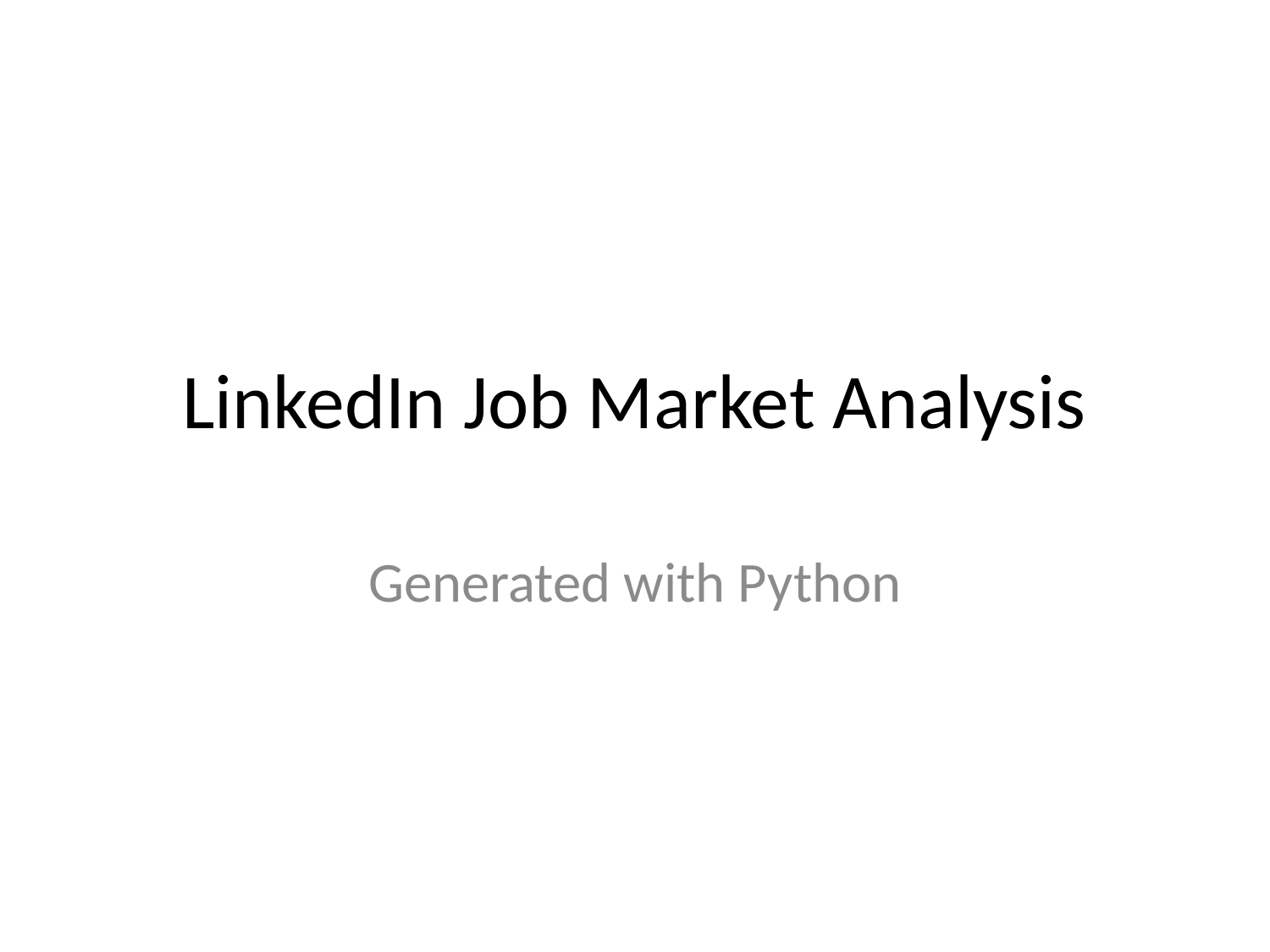

# LinkedIn Job Market Analysis
Generated with Python